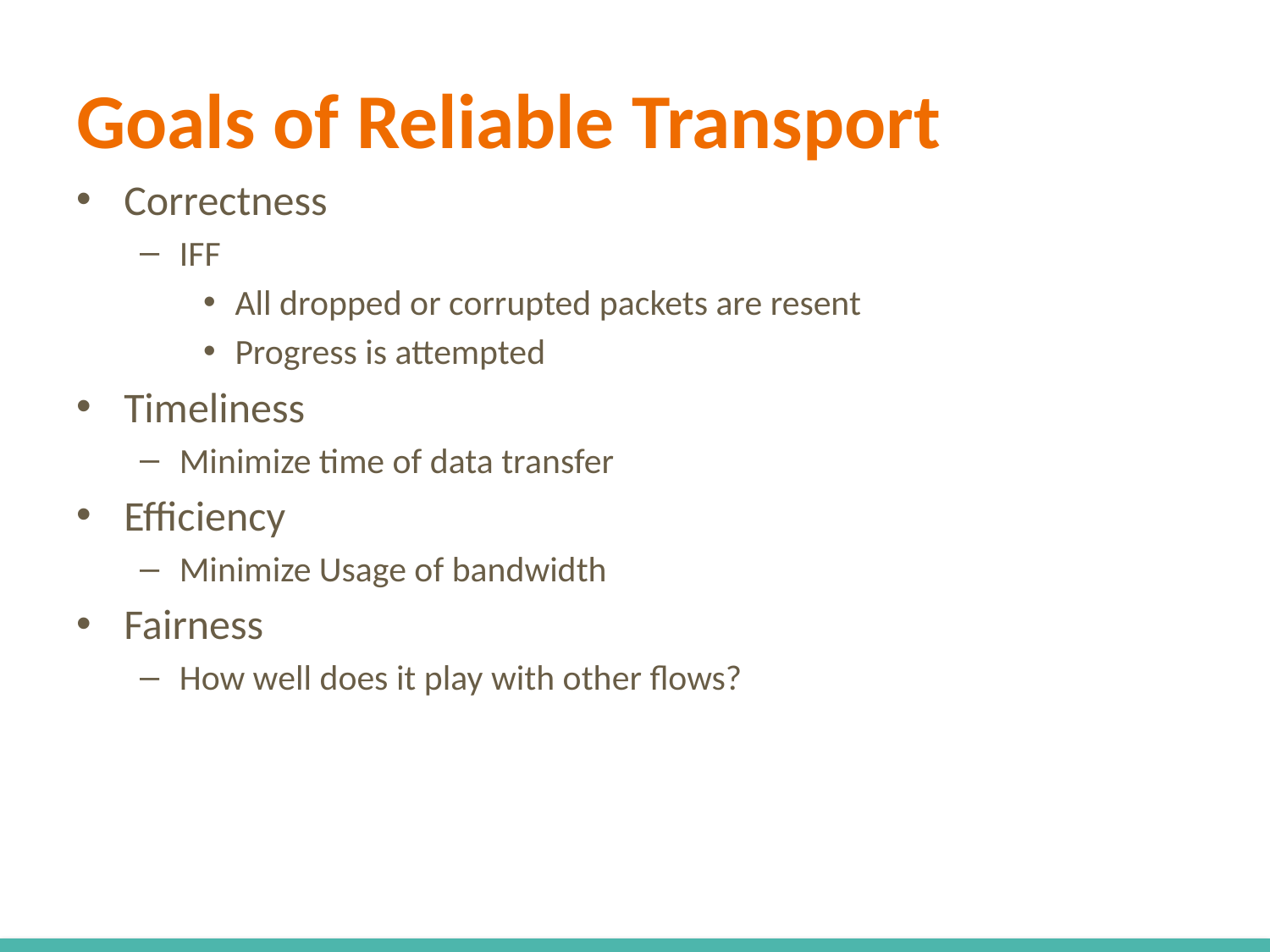

# Goals of Reliable Transport
Correctness
IFF
All dropped or corrupted packets are resent
Progress is attempted
Timeliness
Minimize time of data transfer
Efficiency
Minimize Usage of bandwidth
Fairness
How well does it play with other flows?